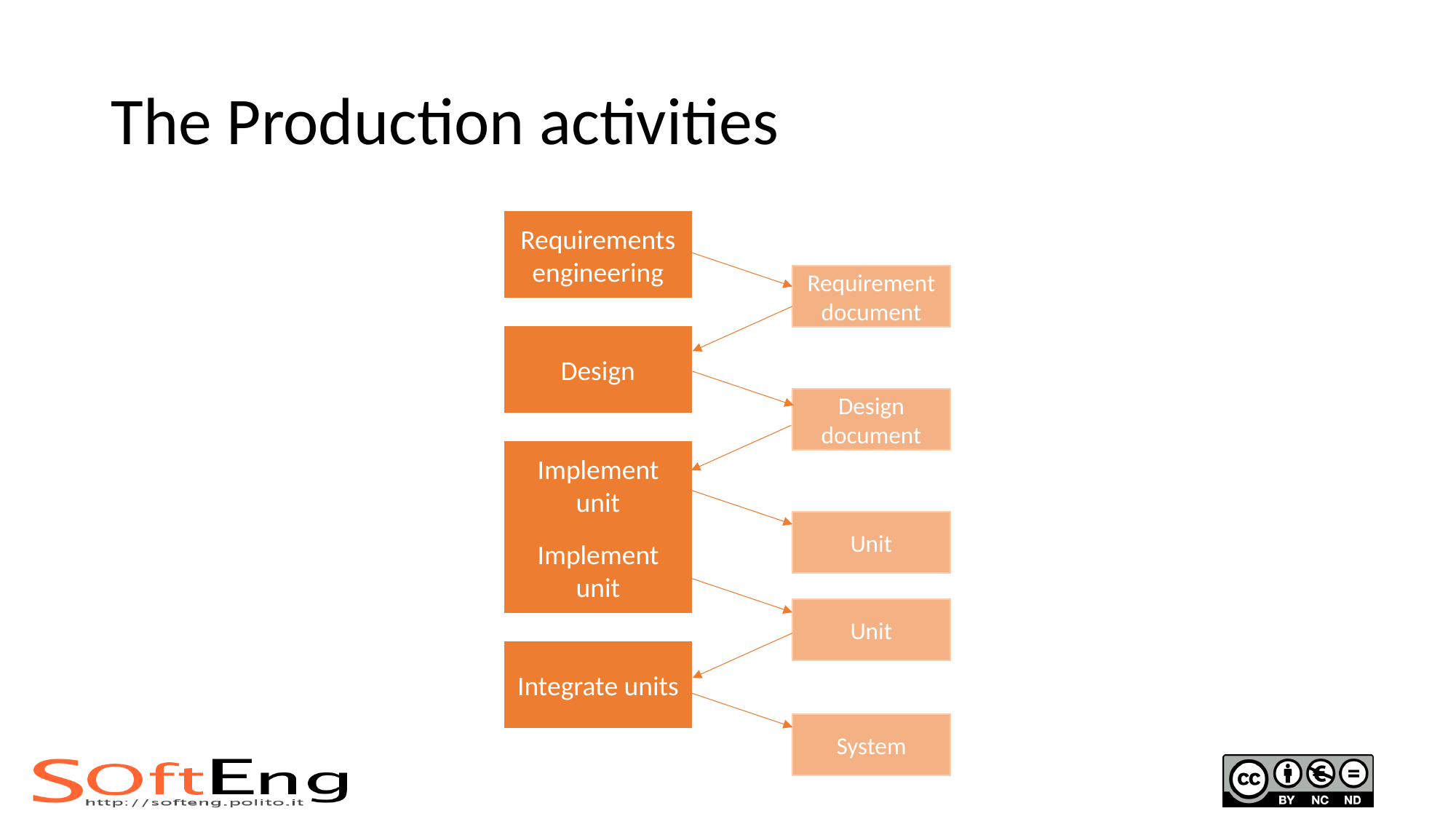

# The Production activities
Requirements engineering
Requirement document
Design
Design document
Implement unit
Unit
Implement unit
Unit
Integrate units
System